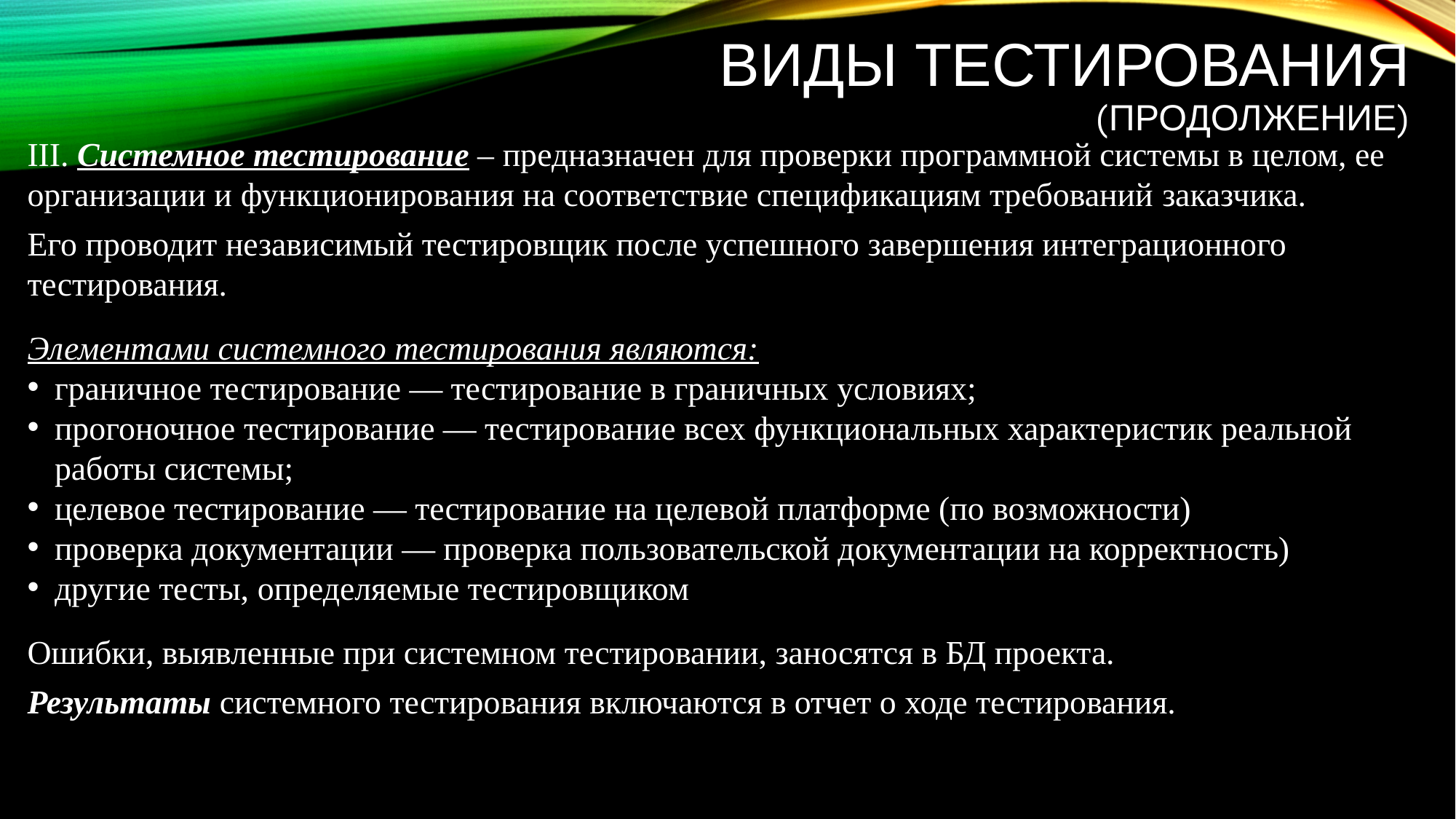

# Виды тестирования (продолжение)
III. Системное тестирование – предназначен для проверки программной системы в целом, ее организации и функционирования на соответствие спецификациям требований заказчика.
Его проводит независимый тестировщик после успешного завершения интеграционного тестирования.
Элементами системного тестирования являются:
граничное тестирование — тестирование в граничных условиях;
прогоночное тестирование — тестирование всех функциональных характеристик реальной работы системы;
целевое тестирование — тестирование на целевой платформе (по возможности)
проверка документации — проверка пользовательской документации на корректность)
другие тесты, определяемые тестировщиком
Ошибки, выявленные при системном тестировании, заносятся в БД проекта.
Результаты системного тестирования включаются в отчет о ходе тестирования.